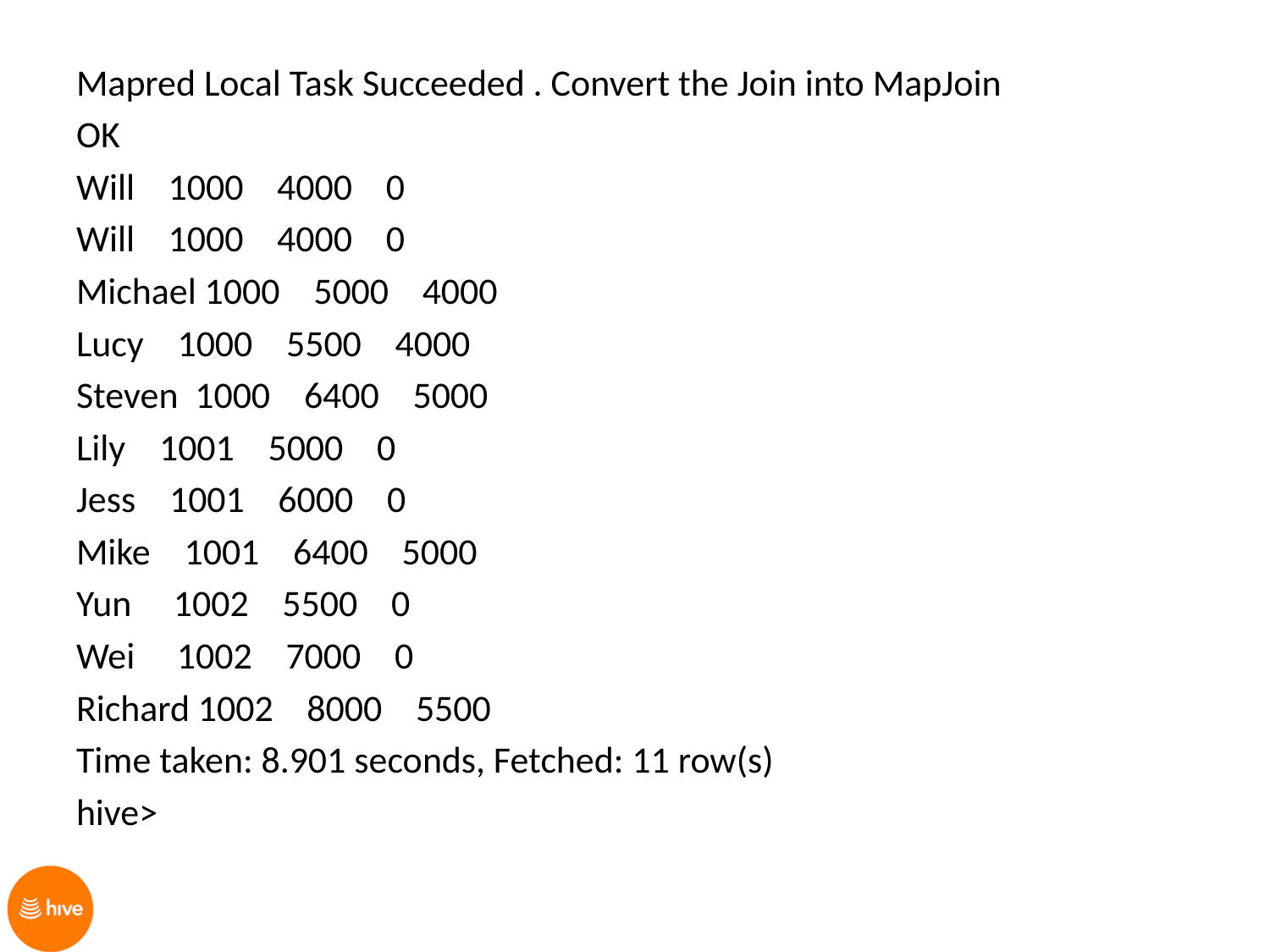

Mapred Local Task Succeeded . Convert the Join into MapJoin
OK
Will    1000    4000    0
Will    1000    4000    0
Michael 1000    5000    4000
Lucy    1000    5500    4000
Steven  1000    6400    5000
Lily    1001    5000    0
Jess    1001    6000    0
Mike    1001    6400    5000
Yun     1002    5500    0
Wei     1002    7000    0
Richard 1002    8000    5500
Time taken: 8.901 seconds, Fetched: 11 row(s)
hive>